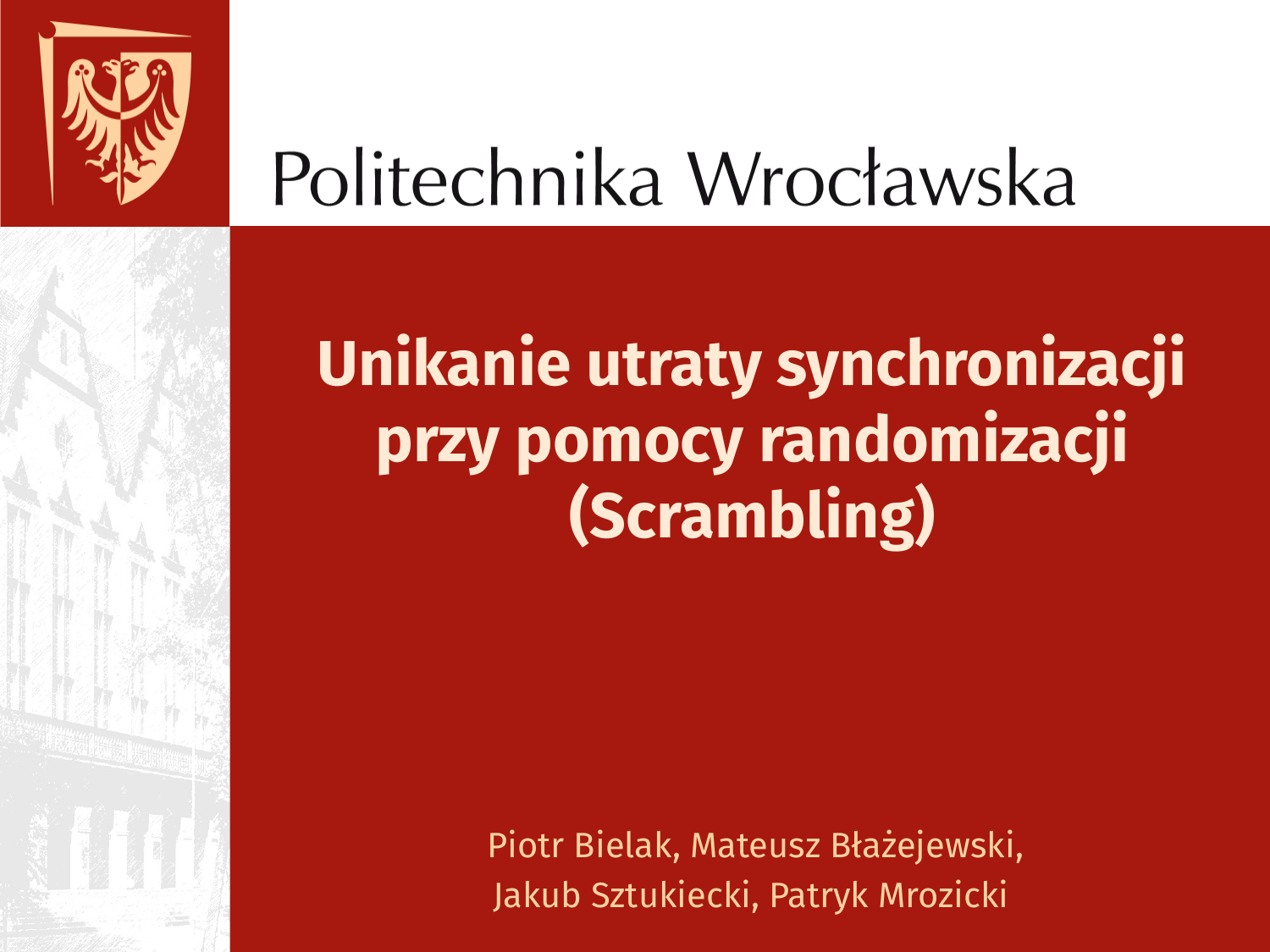

# Unikanie utraty synchronizacji przy pomocy randomizacji (Scrambling)

Piotr Bielak, Mateusz Błażejewski,
Jakub Sztukiecki, Patryk Mrozicki